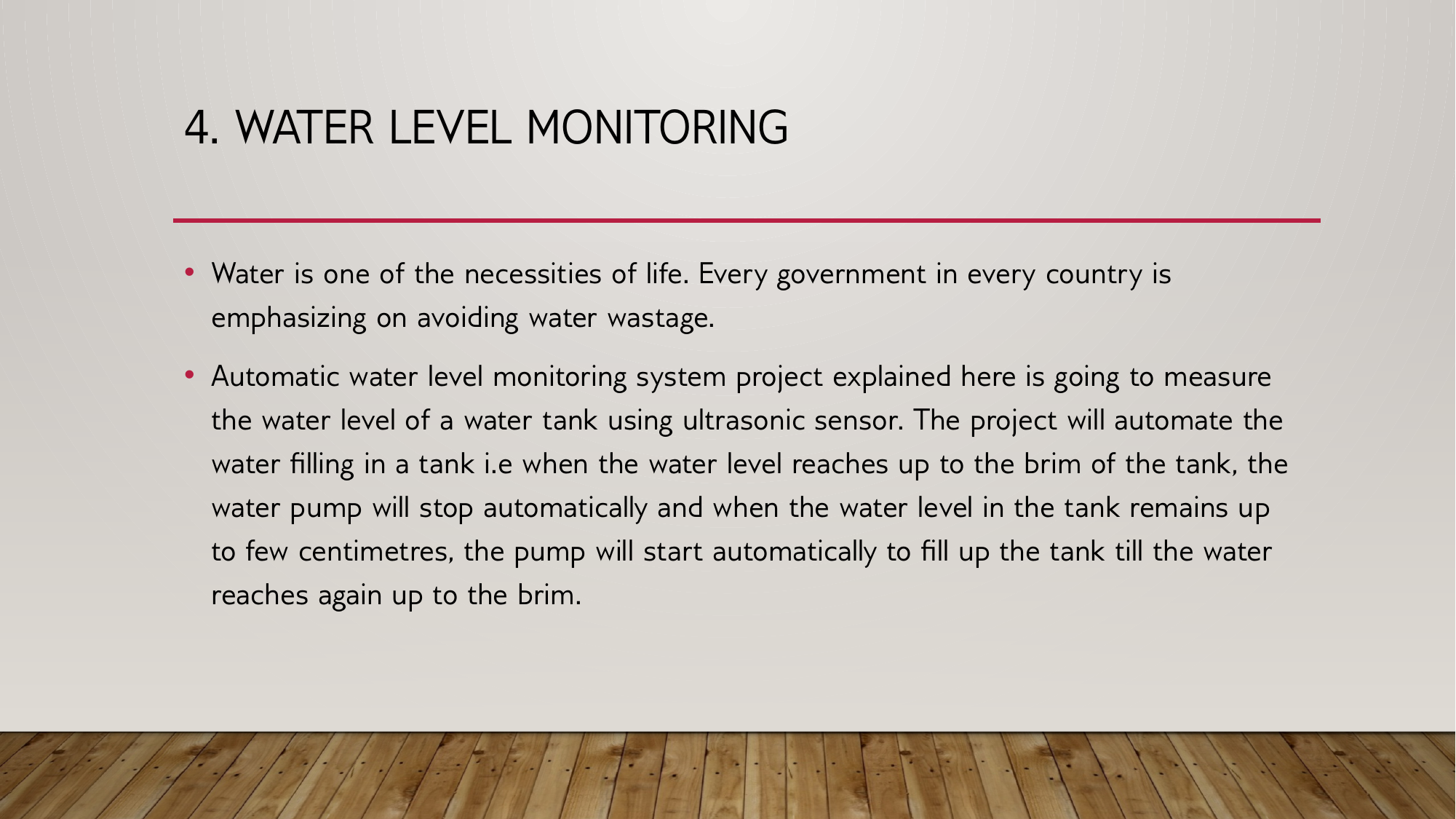

# 4. Water Level Monitoring
Water is one of the necessities of life. Every government in every country is emphasizing on avoiding water wastage.
Automatic water level monitoring system project explained here is going to measure the water level of a water tank using ultrasonic sensor. The project will automate the water filling in a tank i.e when the water level reaches up to the brim of the tank, the water pump will stop automatically and when the water level in the tank remains up  to few centimetres, the pump will start automatically to fill up the tank till the water reaches again up to the brim.